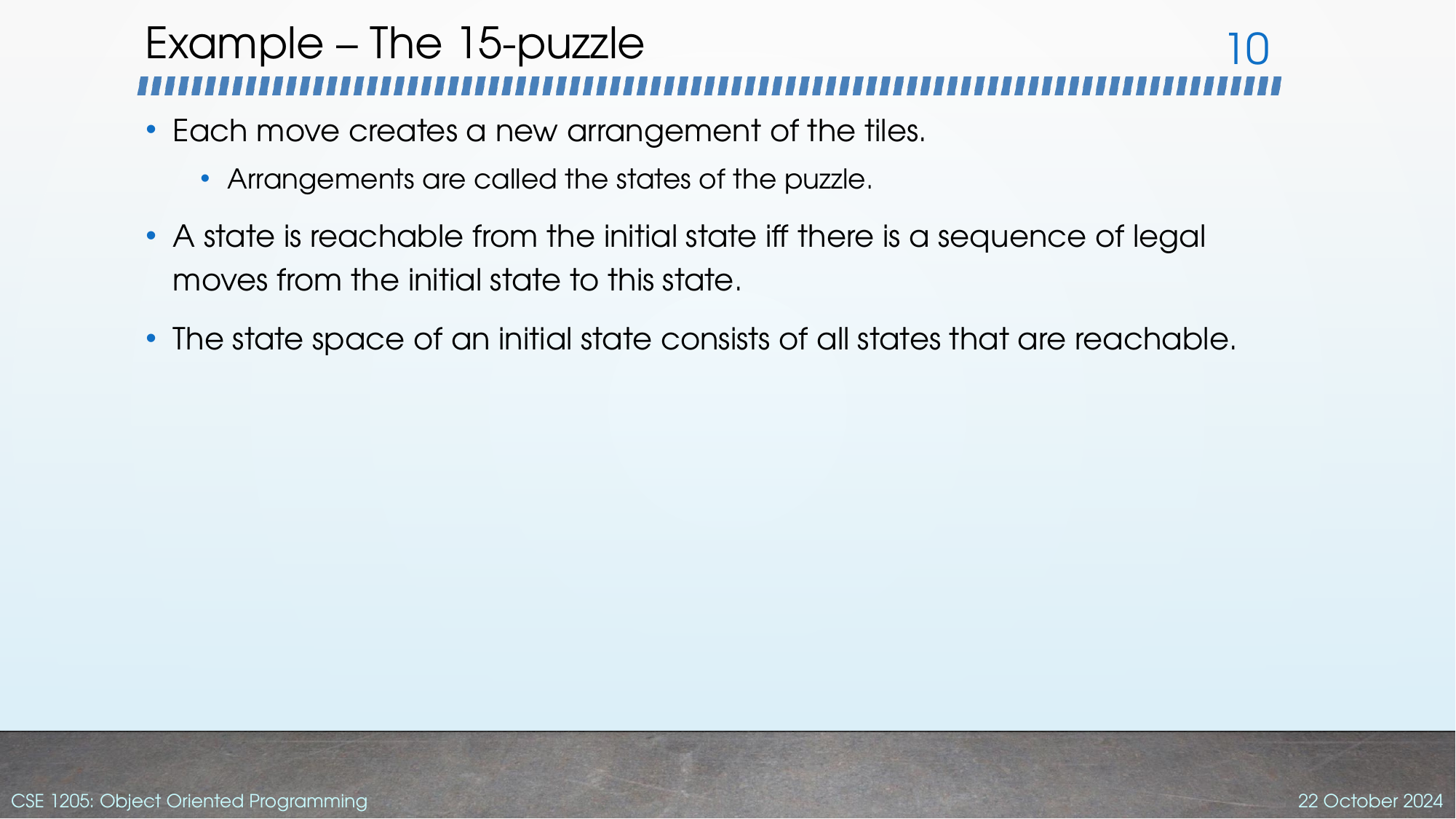

# Example – The 15-puzzle
10
Each move creates a new arrangement of the tiles.
Arrangements are called the states of the puzzle.
A state is reachable from the initial state iff there is a sequence of legal moves from the initial state to this state.
The state space of an initial state consists of all states that are reachable.

22 October 2024
CSE 1205: Object Oriented Programming